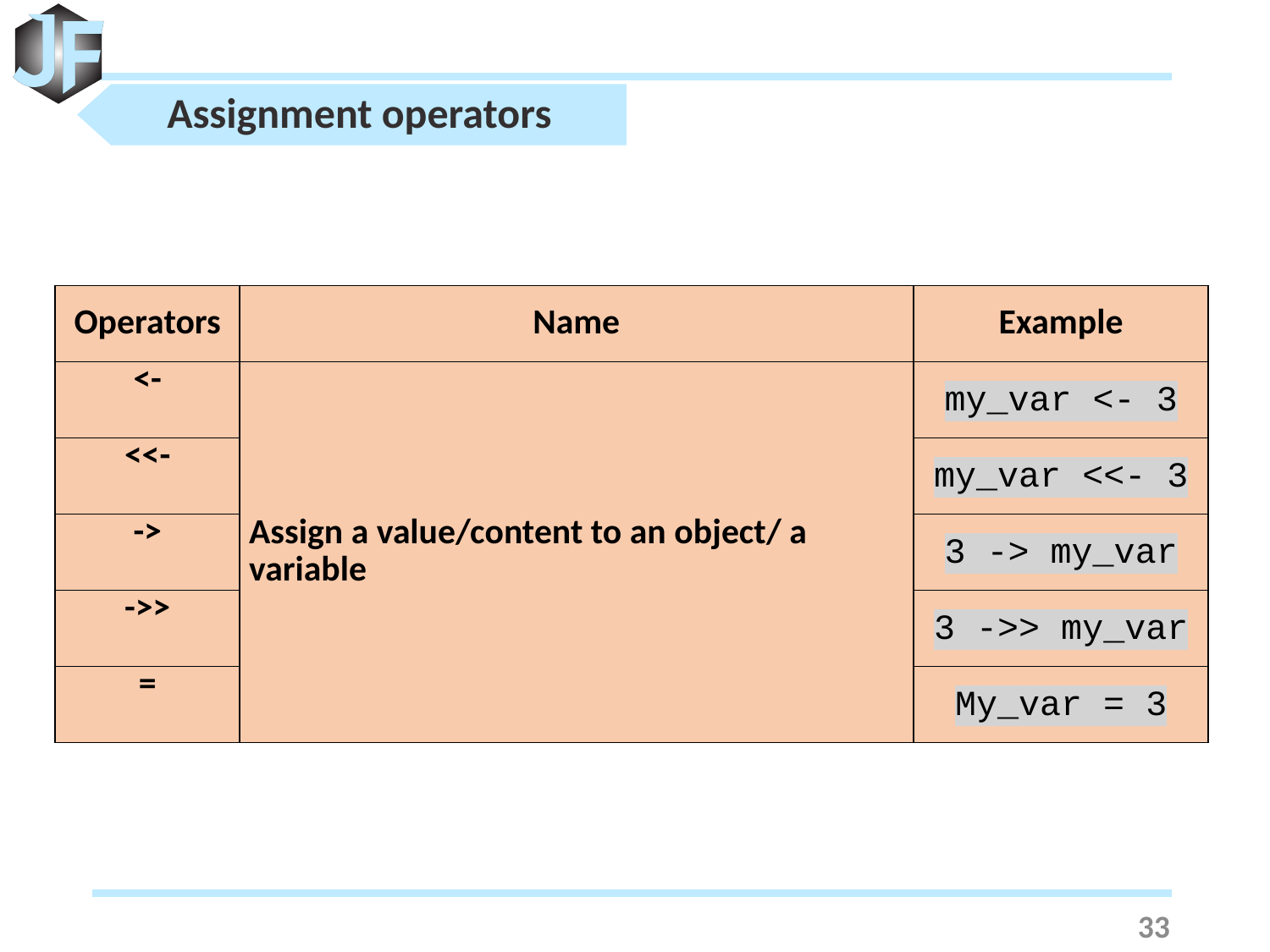

Assignment operators
| Operators | Name | Example |
| --- | --- | --- |
| <- | Assign a value/content to an object/ a variable | my\_var <- 3 |
| <<- |  | my\_var <<- 3 |
| -> |  | 3 -> my\_var |
| ->> |  | 3 ->> my\_var |
| = |  | My\_var = 3 |
33